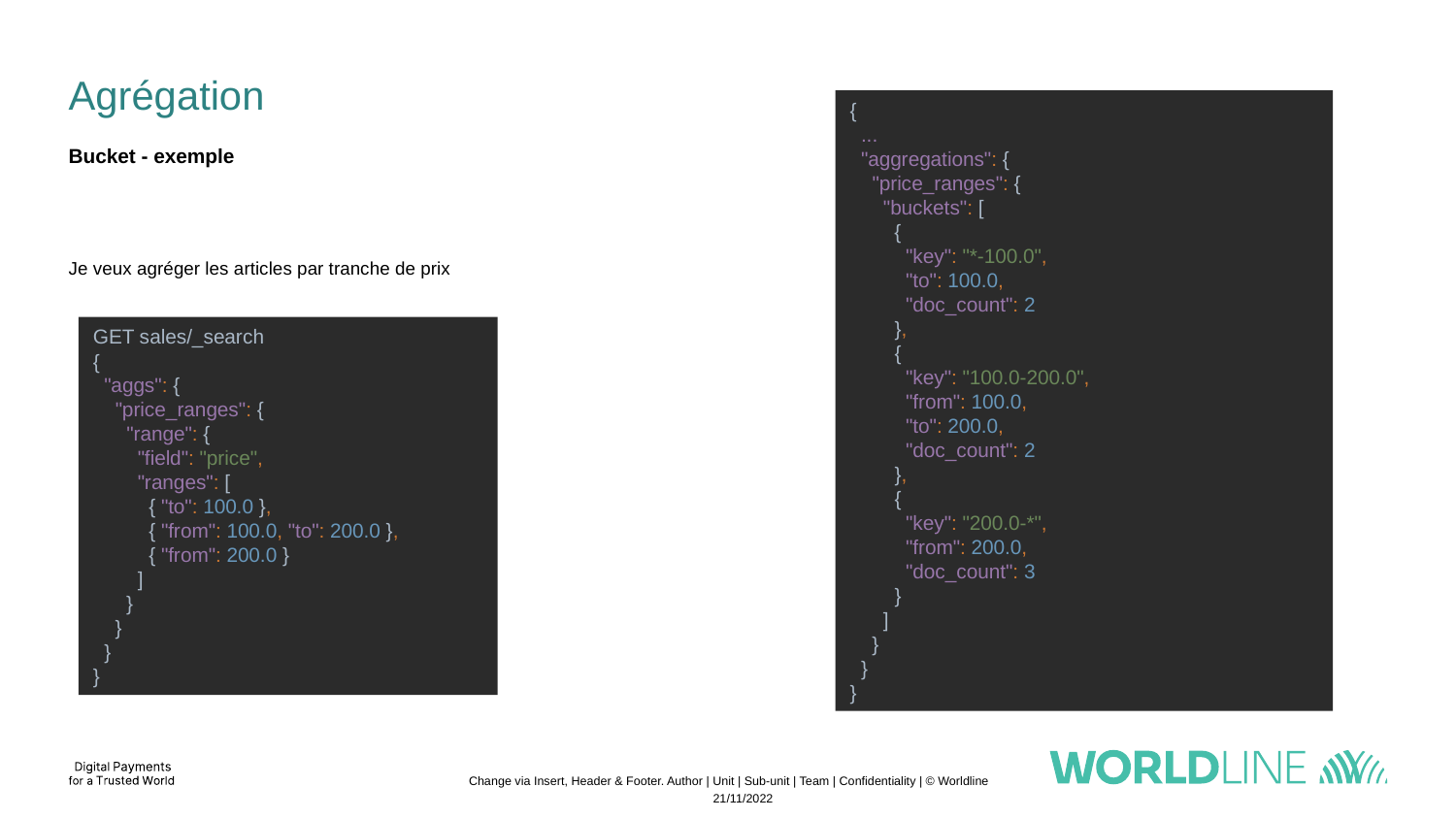

# Agrégation
{
  ...
  "aggregations": {
    "price_ranges": {
      "buckets": [
        {
          "key": "*-100.0",
          "to": 100.0,
          "doc_count": 2
        },
        {
          "key": "100.0-200.0",
          "from": 100.0,
          "to": 200.0,
          "doc_count": 2
        },
        {
          "key": "200.0-*",
          "from": 200.0,
          "doc_count": 3
        }
      ]
    }
  }
}
Bucket - exemple

Je veux agréger les articles par tranche de prix
GET sales/_search
{
  "aggs": {
    "price_ranges": {
      "range": {
        "field": "price",
        "ranges": [
          { "to": 100.0 },
          { "from": 100.0, "to": 200.0 },
          { "from": 200.0 }
        ]
      }
    }
  }
}
Change via Insert, Header & Footer. Author | Unit | Sub-unit | Team | Confidentiality | © Worldline
21/11/2022